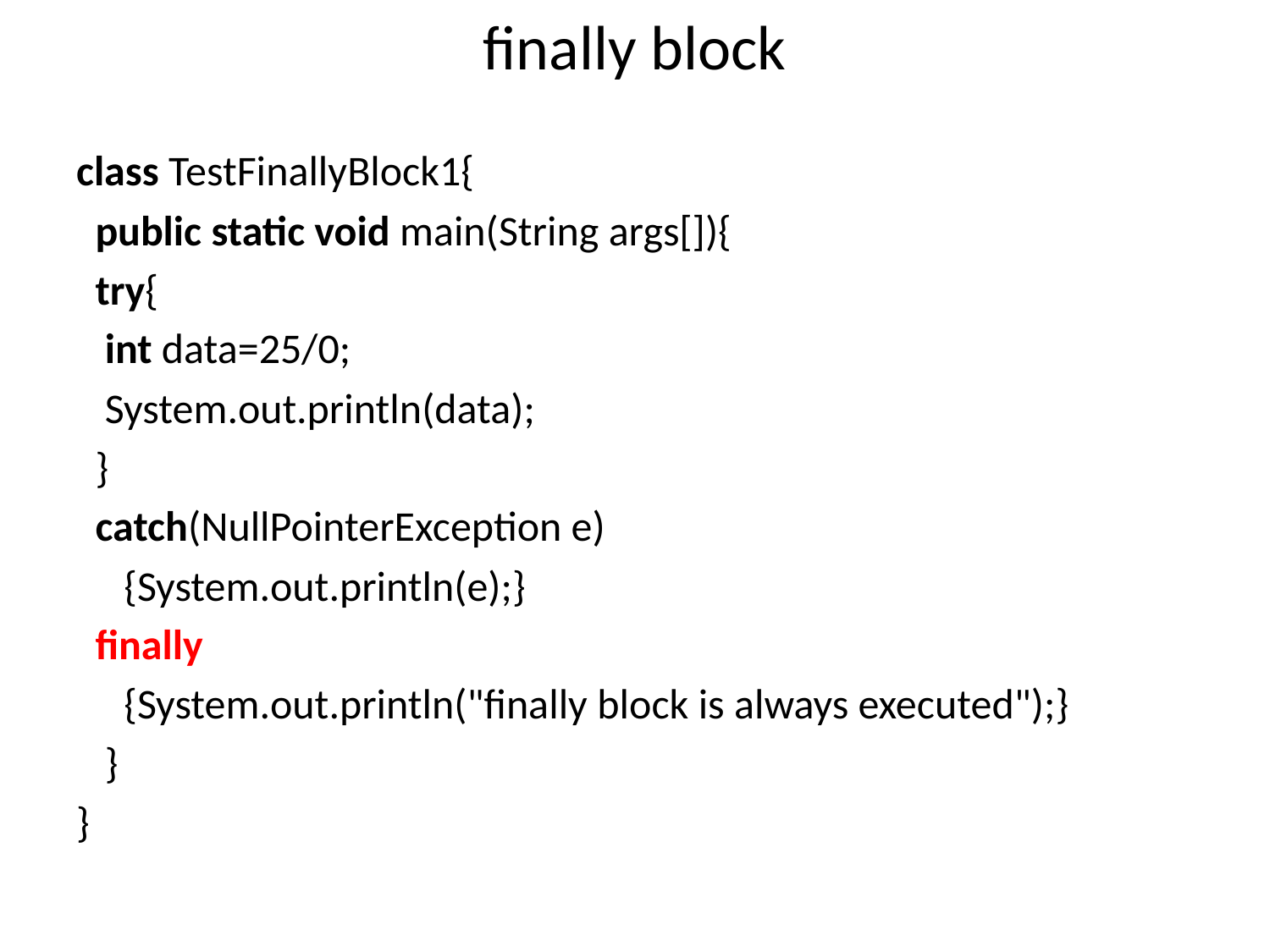

# finally block
class TestFinallyBlock1{
  public static void main(String args[]){
  try{
   int data=25/0;
   System.out.println(data);
  }
  catch(NullPointerException e)
	{System.out.println(e);}
  finally
	{System.out.println("finally block is always executed");}
   }
}